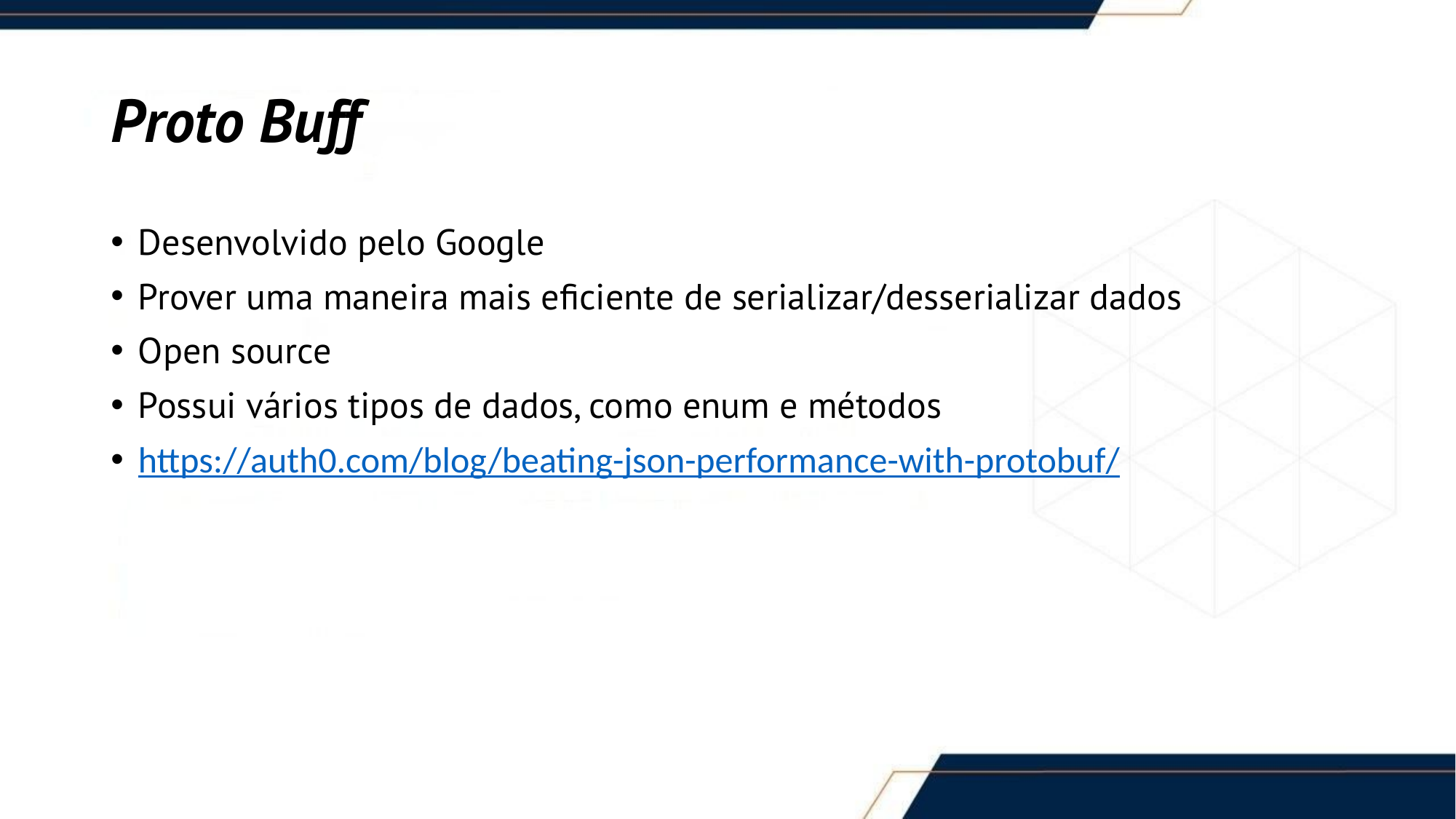

# Proto Buff
Desenvolvido pelo Google
Prover uma maneira mais eficiente de serializar/desserializar dados
Open source
Possui vários tipos de dados, como enum e métodos
https://auth0.com/blog/beating-json-performance-with-protobuf/